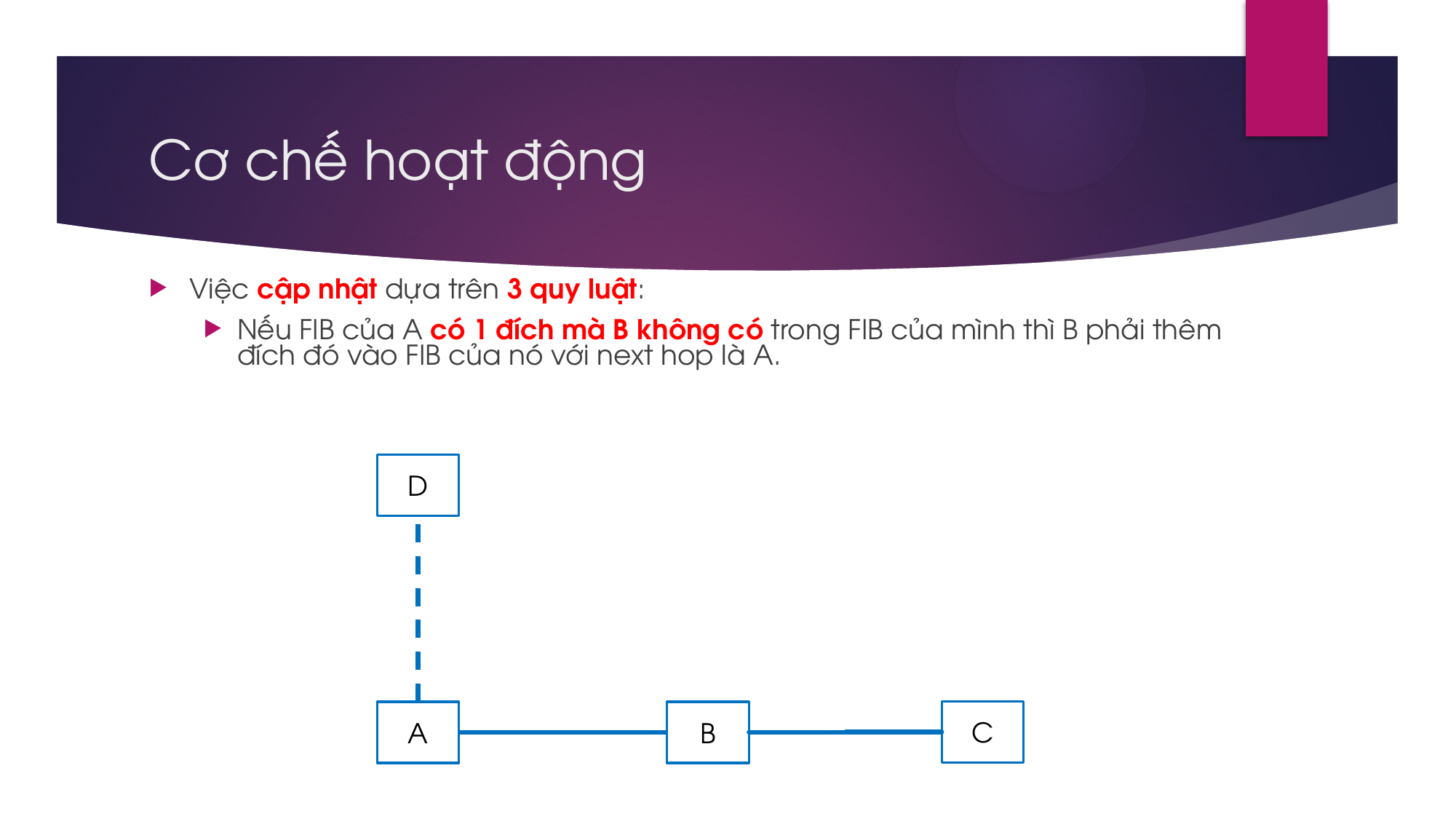

# Cơ chế hoạt động
Việc cập nhật dựa trên 3 quy luật:
Nếu FIB của A có 1 đích mà B không có trong FIB của mình thì B phải thêm đích đó vào FIB của nó với next hop là A.

D
C
A
B